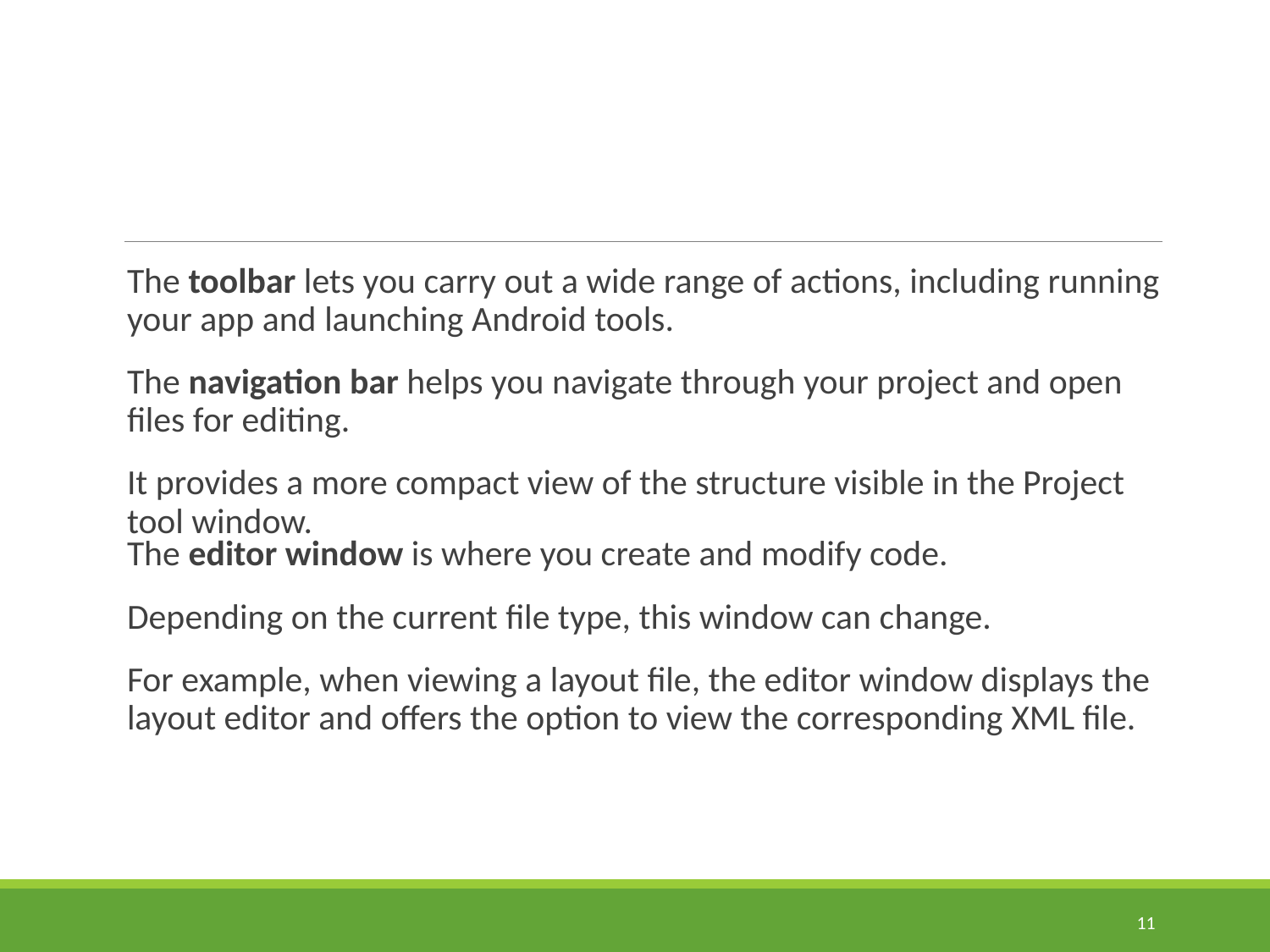

The toolbar lets you carry out a wide range of actions, including running your app and launching Android tools.
The navigation bar helps you navigate through your project and open files for editing.
It provides a more compact view of the structure visible in the Project tool window.

The editor window is where you create and modify code.
Depending on the current file type, this window can change.
For example, when viewing a layout file, the editor window displays the layout editor and offers the option to view the corresponding XML file.

11